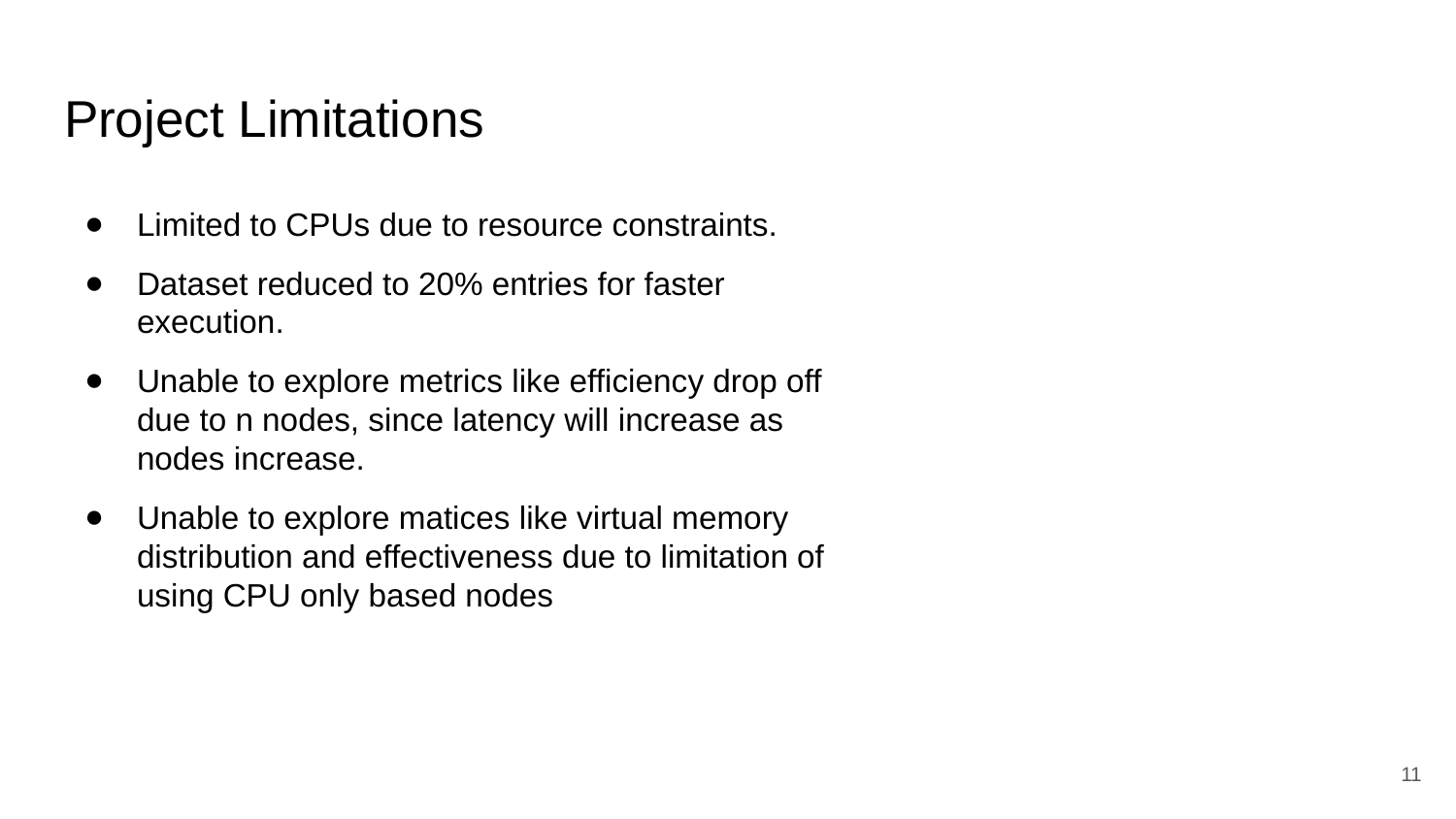

# Project Limitations
Limited to CPUs due to resource constraints.
Dataset reduced to 20% entries for faster execution.
Unable to explore metrics like efficiency drop off due to n nodes, since latency will increase as nodes increase.
Unable to explore matices like virtual memory distribution and effectiveness due to limitation of using CPU only based nodes
11